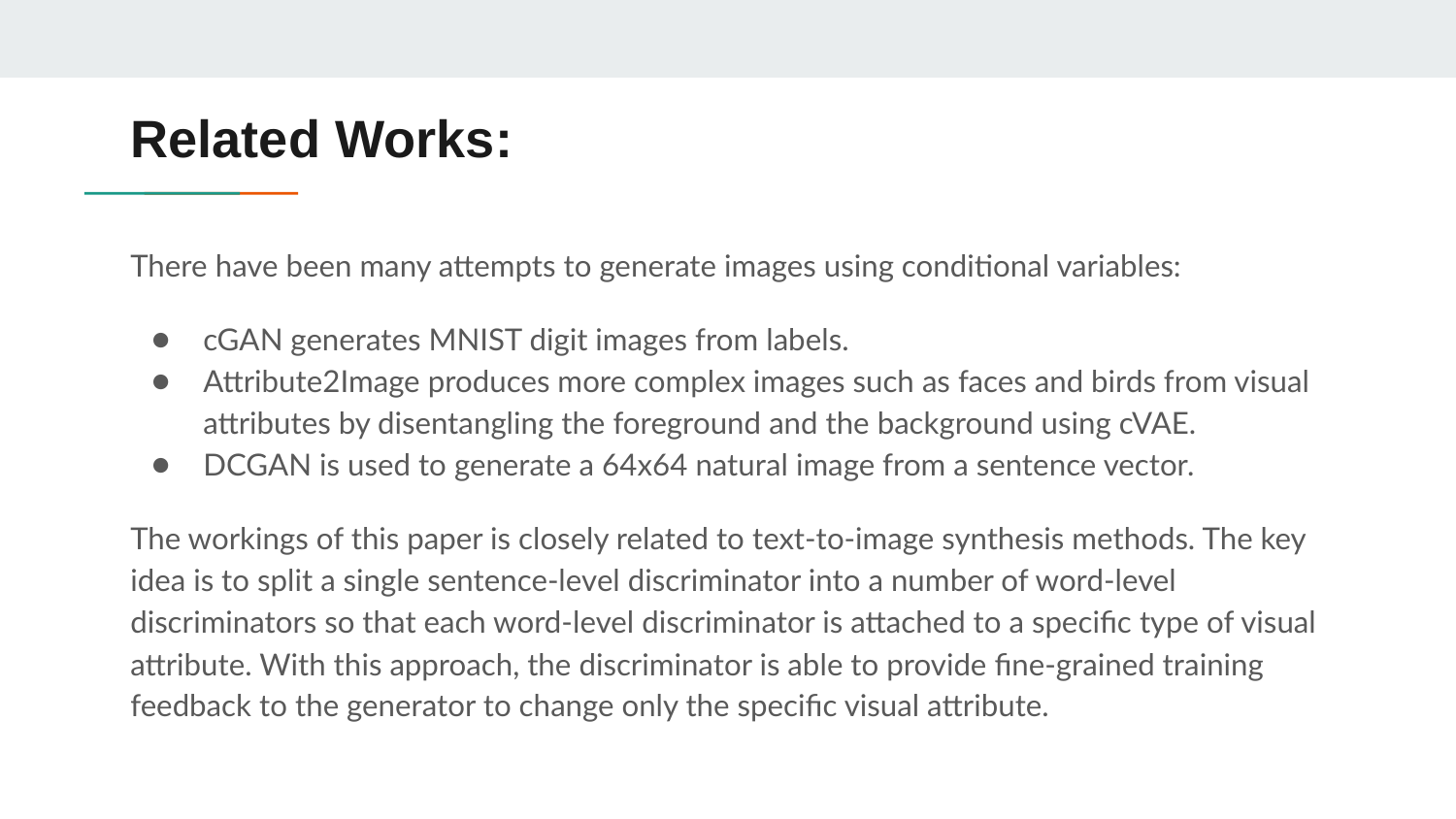

# Related Works:
There have been many attempts to generate images using conditional variables:
cGAN generates MNIST digit images from labels.
Attribute2Image produces more complex images such as faces and birds from visual attributes by disentangling the foreground and the background using cVAE.
DCGAN is used to generate a 64x64 natural image from a sentence vector.
The workings of this paper is closely related to text-to-image synthesis methods. The key idea is to split a single sentence-level discriminator into a number of word-level discriminators so that each word-level discriminator is attached to a specific type of visual attribute. With this approach, the discriminator is able to provide fine-grained training feedback to the generator to change only the specific visual attribute.